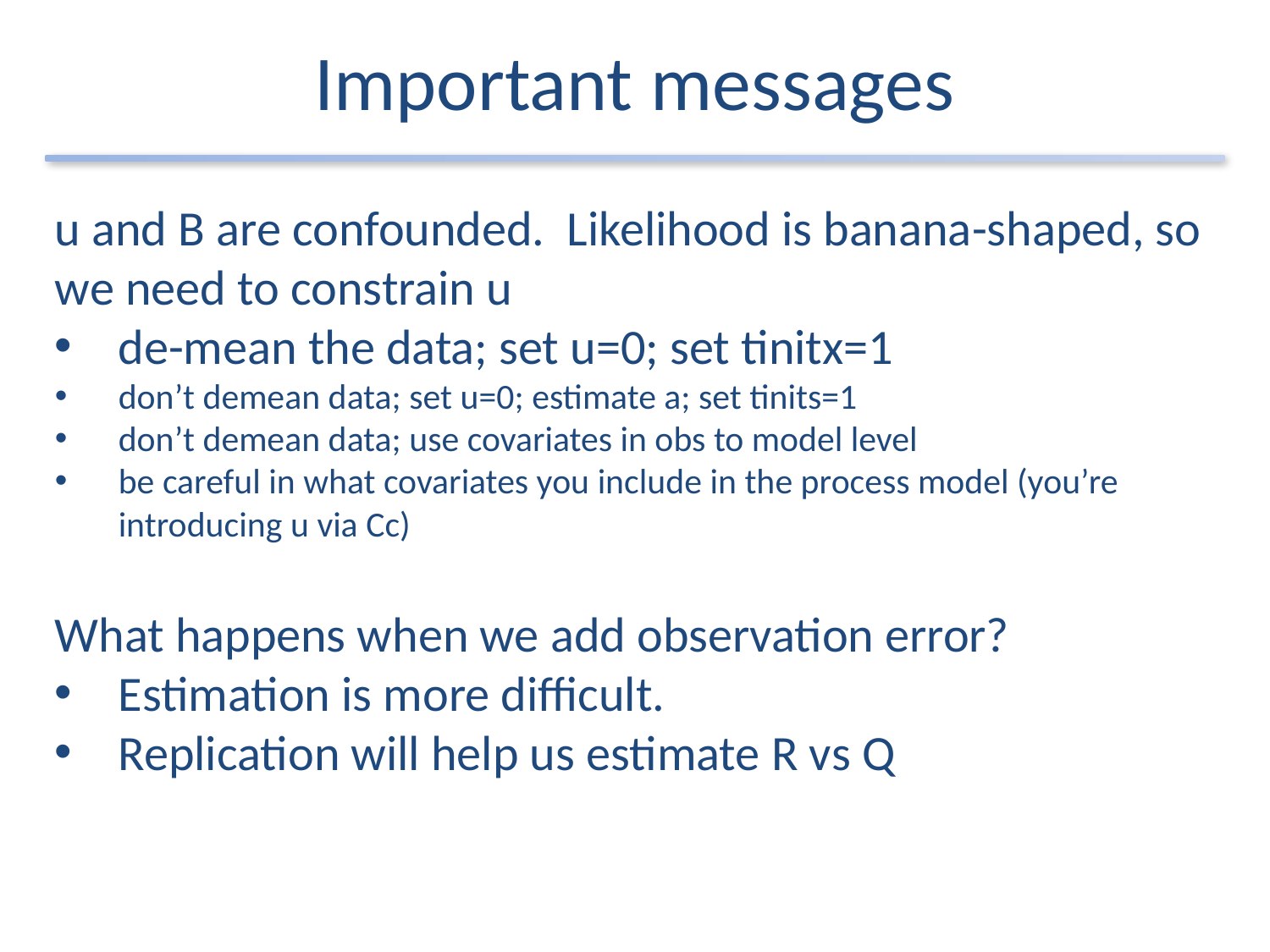

# Important messages
u and B are confounded.  Likelihood is banana-shaped, so we need to constrain u
de-mean the data; set u=0; set tinitx=1
don’t demean data; set u=0; estimate a; set tinits=1
don’t demean data; use covariates in obs to model level
be careful in what covariates you include in the process model (you’re introducing u via Cc)

What happens when we add observation error?
Estimation is more difficult.
Replication will help us estimate R vs Q